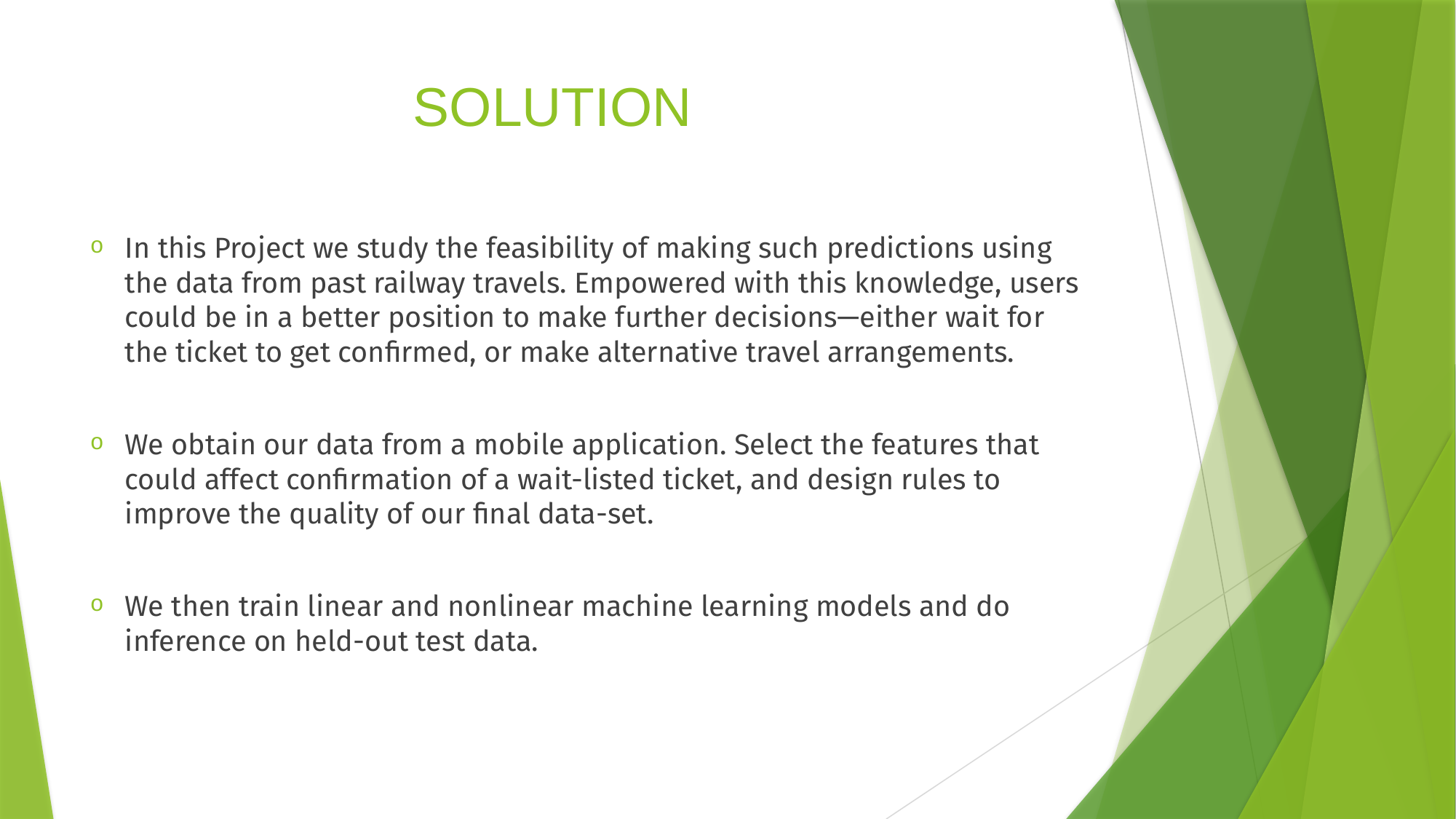

# SOLUTION
In this Project we study the feasibility of making such predictions using the data from past railway travels. Empowered with this knowledge, users could be in a better position to make further decisions—either wait for the ticket to get confirmed, or make alternative travel arrangements.

We obtain our data from a mobile application. Select the features that could affect confirmation of a wait-listed ticket, and design rules to improve the quality of our final data-set.

We then train linear and nonlinear machine learning models and do inference on held-out test data.